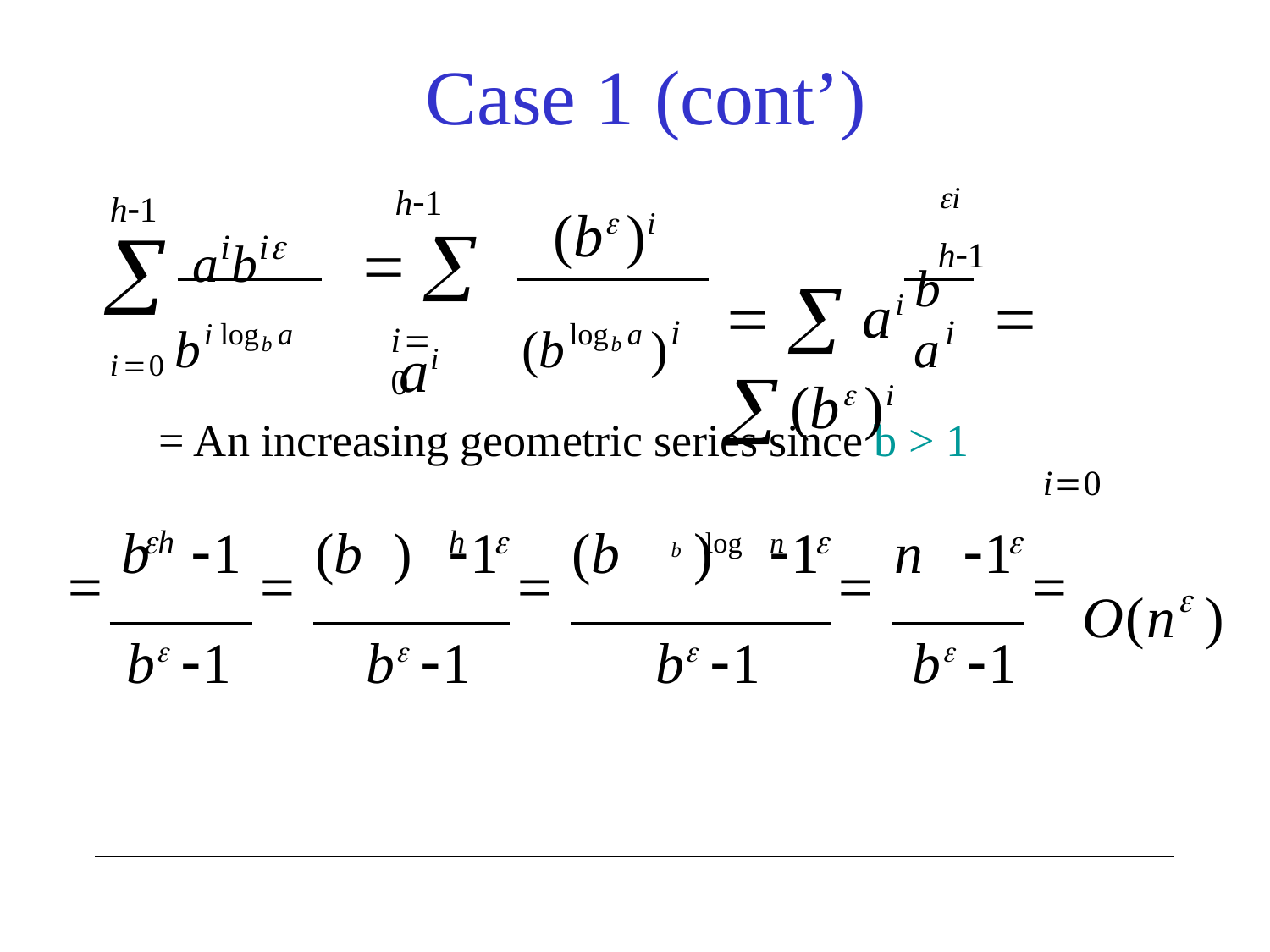

# Case 1 (cont’)
aibiε
εi	h−1
= ∑ ai b	= ∑(bε )i
i=0
(bε )i
h−1
∑
h−1
= ∑ ai
ai
i=0 bi logb a	(blogb a )i

i=0
= An increasing geometric series since b > 1
εh	h	ε	log	n	ε	ε
= b	−1 = (b	)	−1 = (b	b  )	−1 = n	−1 =
bε −1	bε −1	bε −1	bε −1
ε
O(n	)